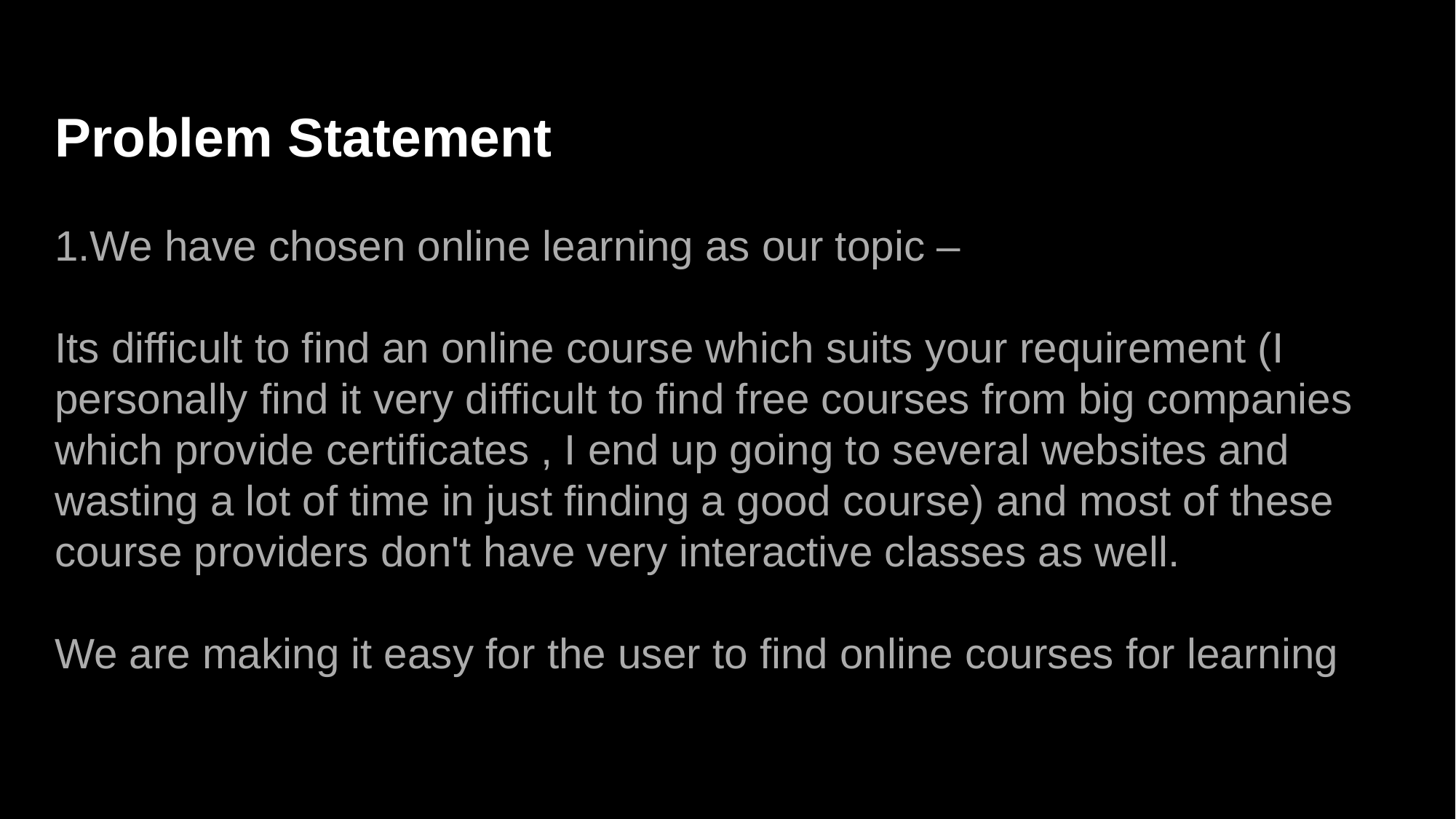

Problem Statement

1.We have chosen online learning as our topic –
Its difficult to find an online course which suits your requirement (I personally find it very difficult to find free courses from big companies which provide certificates , I end up going to several websites and wasting a lot of time in just finding a good course) and most of these course providers don't have very interactive classes as well.

We are making it easy for the user to find online courses for learning